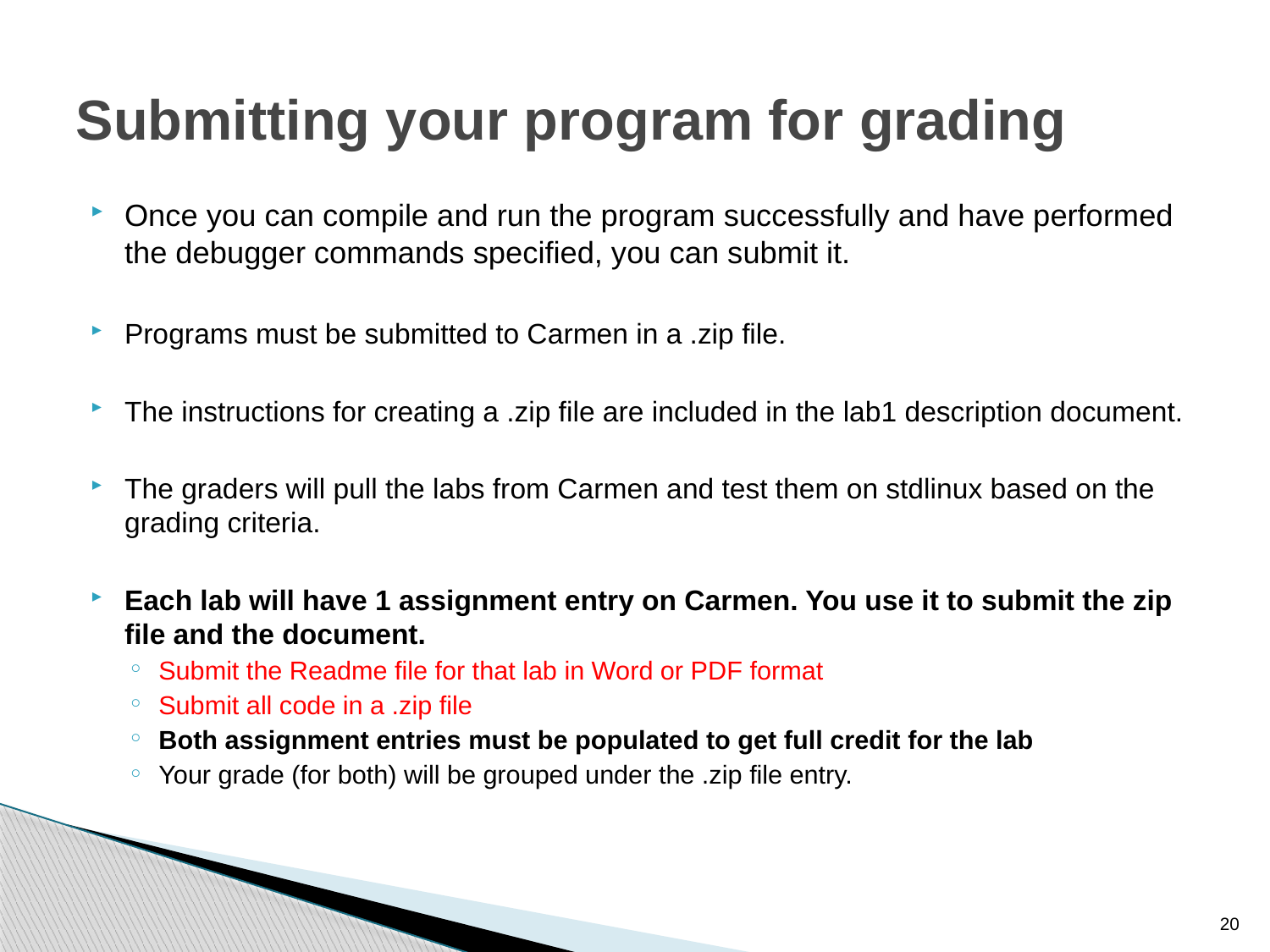

# Submitting your program for grading

Once you can compile and run the program successfully and have performed the debugger commands specified, you can submit it.

Programs must be submitted to Carmen in a .zip file.

The instructions for creating a .zip file are included in the lab1 description document.

The graders will pull the labs from Carmen and test them on stdlinux based on the grading criteria.

Each lab will have 1 assignment entry on Carmen. You use it to submit the zip file and the document.
Submit the Readme file for that lab in Word or PDF format
Submit all code in a .zip file
Both assignment entries must be populated to get full credit for the lab
Your grade (for both) will be grouped under the .zip file entry.

20